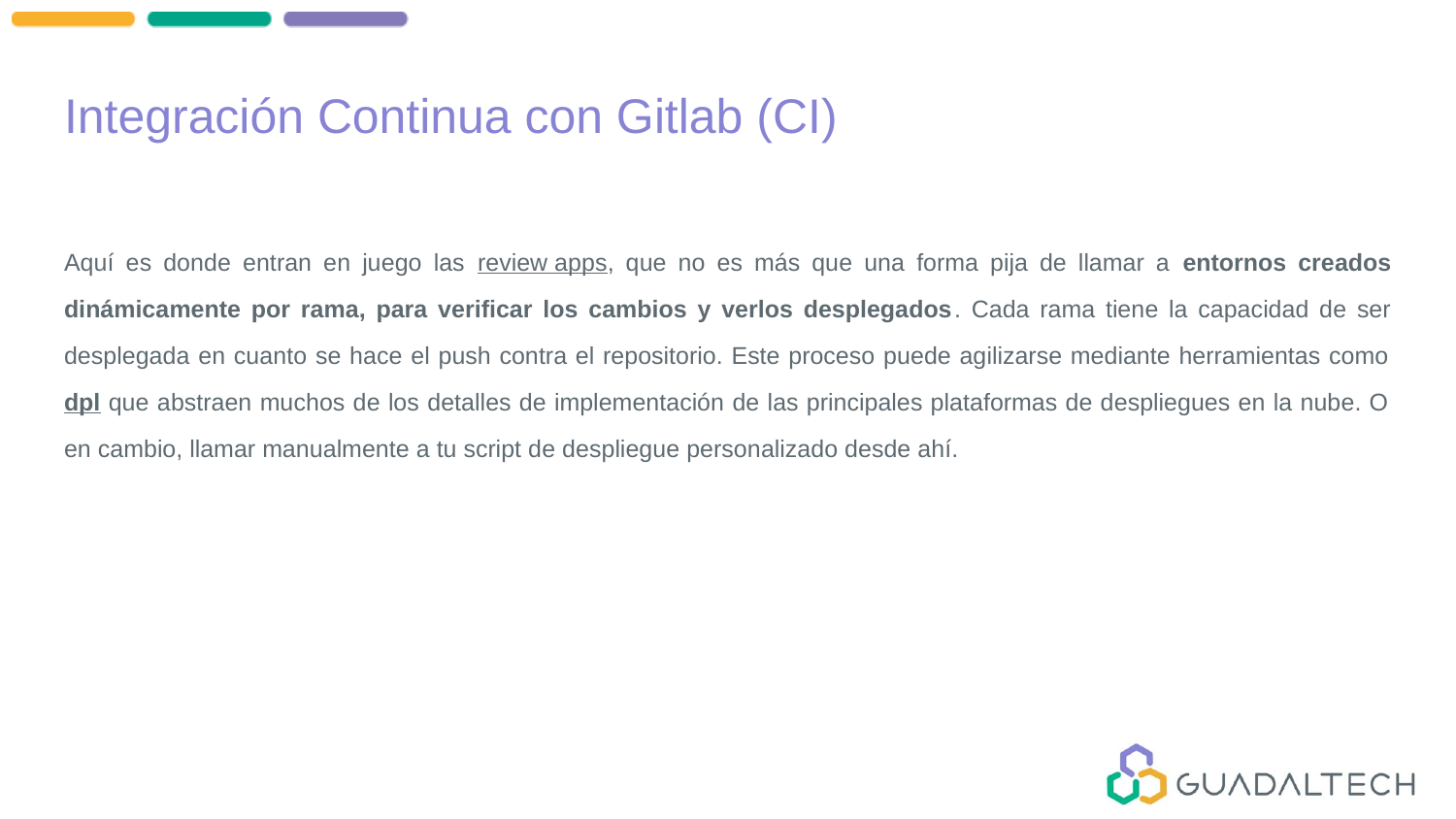

# Integración Continua con Gitlab (CI)
Aquí es donde entran en juego las review apps, que no es más que una forma pija de llamar a entornos creados dinámicamente por rama, para verificar los cambios y verlos desplegados. Cada rama tiene la capacidad de ser desplegada en cuanto se hace el push contra el repositorio. Este proceso puede agilizarse mediante herramientas como dpl que abstraen muchos de los detalles de implementación de las principales plataformas de despliegues en la nube. O en cambio, llamar manualmente a tu script de despliegue personalizado desde ahí.